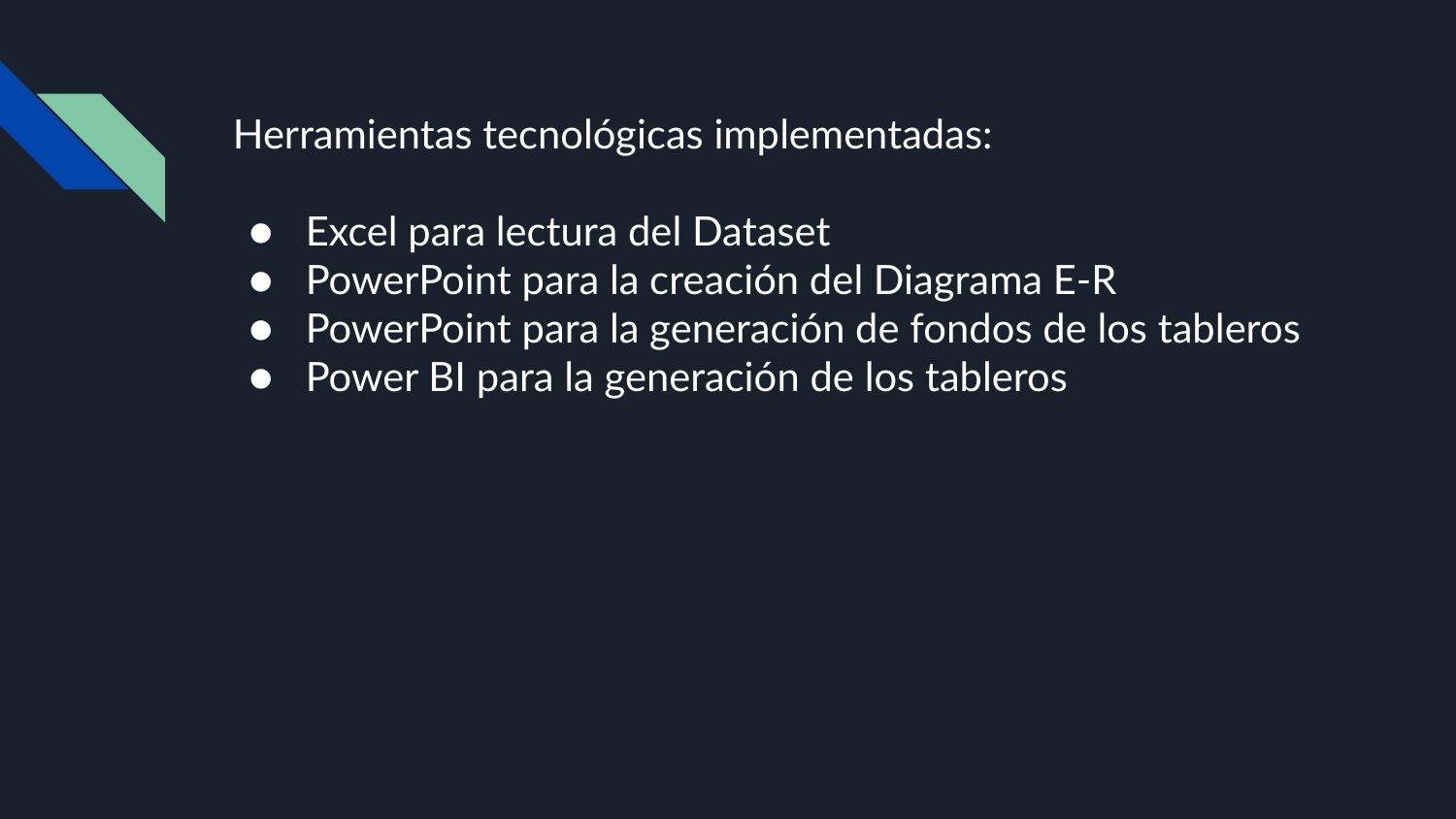

Herramientas tecnológicas implementadas:

Excel para lectura del Dataset
PowerPoint para la creación del Diagrama E-R
PowerPoint para la generación de fondos de los tableros
Power BI para la generación de los tableros